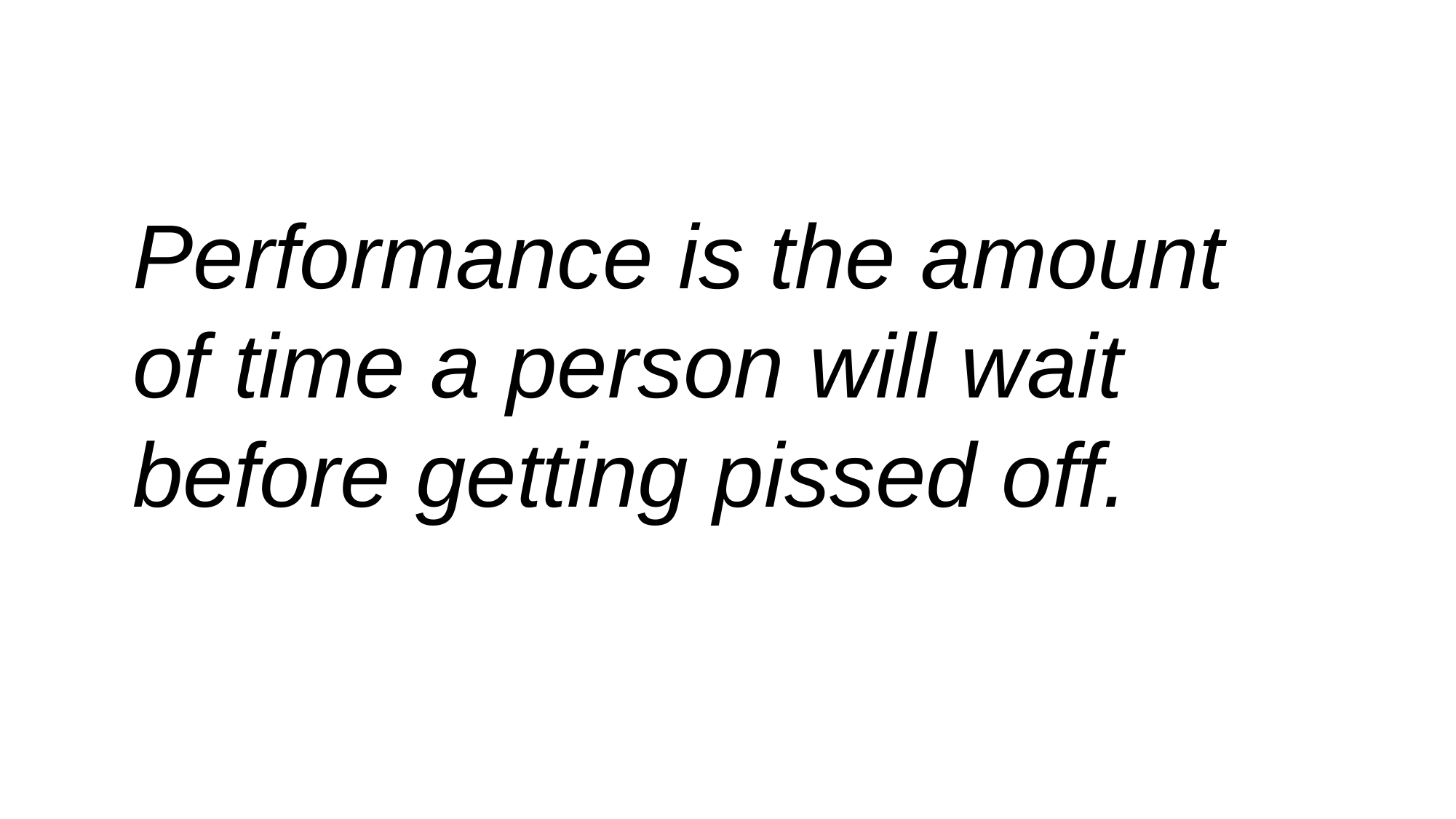

Performance is the amount of time a person will wait before getting pissed off.